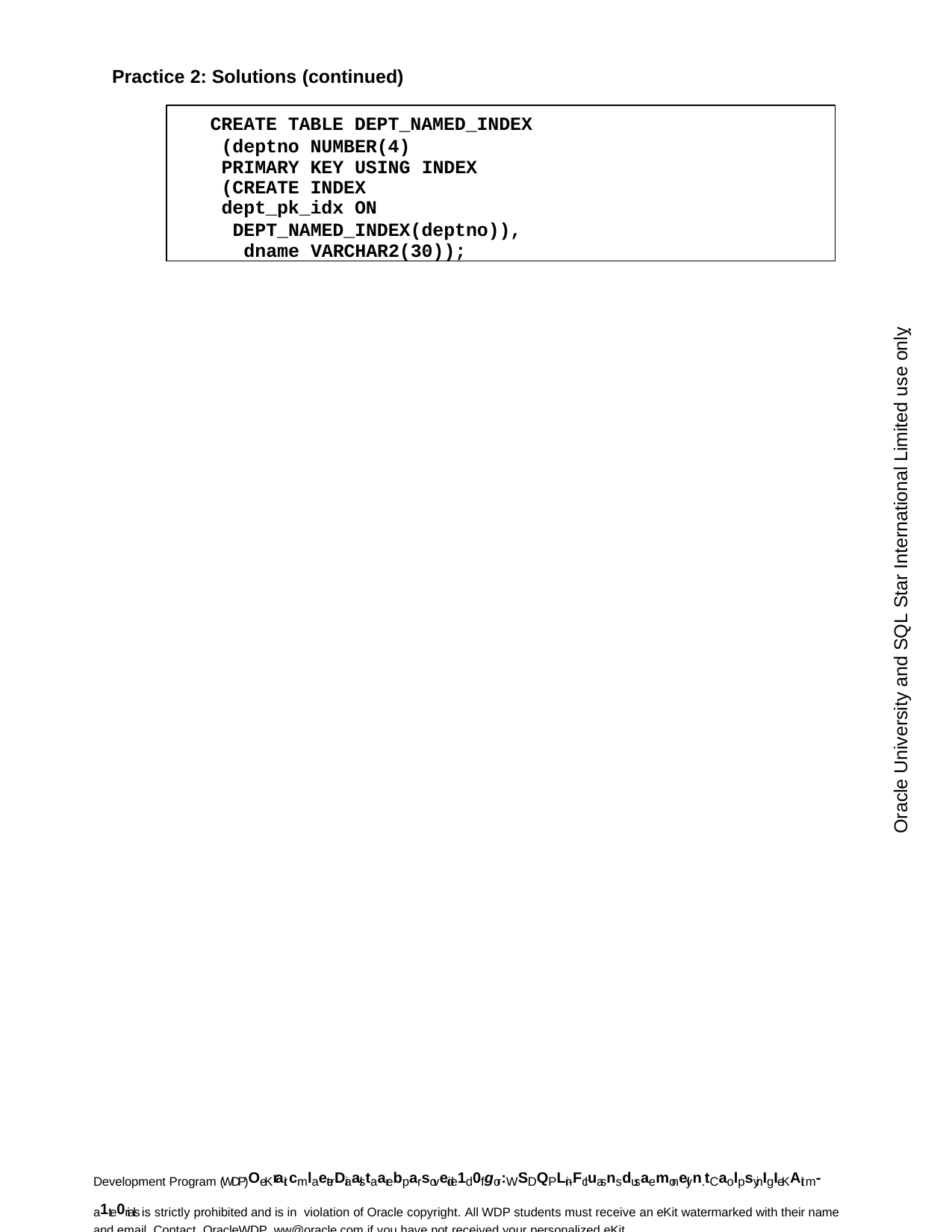

Practice 2: Solutions (continued)
CREATE TABLE DEPT_NAMED_INDEX
(deptno NUMBER(4)  PRIMARY KEY USING INDEX
(CREATE INDEX dept_pk_idx ON
DEPT_NAMED_INDEX(deptno)),  dname VARCHAR2(30));
Oracle University and SQL Star International Limited use onlyฺ
Development Program (WDP)OeKrait cmlaeterDiaalstaarebparsoveide1d0fgor:WSDQPLin-Fcluasns dusaemonelyn. tCaolpsyinIgI eKAit m- a1te0rials is strictly prohibited and is in  violation of Oracle copyright. All WDP students must receive an eKit watermarked with their name and email. Contact  OracleWDP_ww@oracle.com if you have not received your personalized eKit.